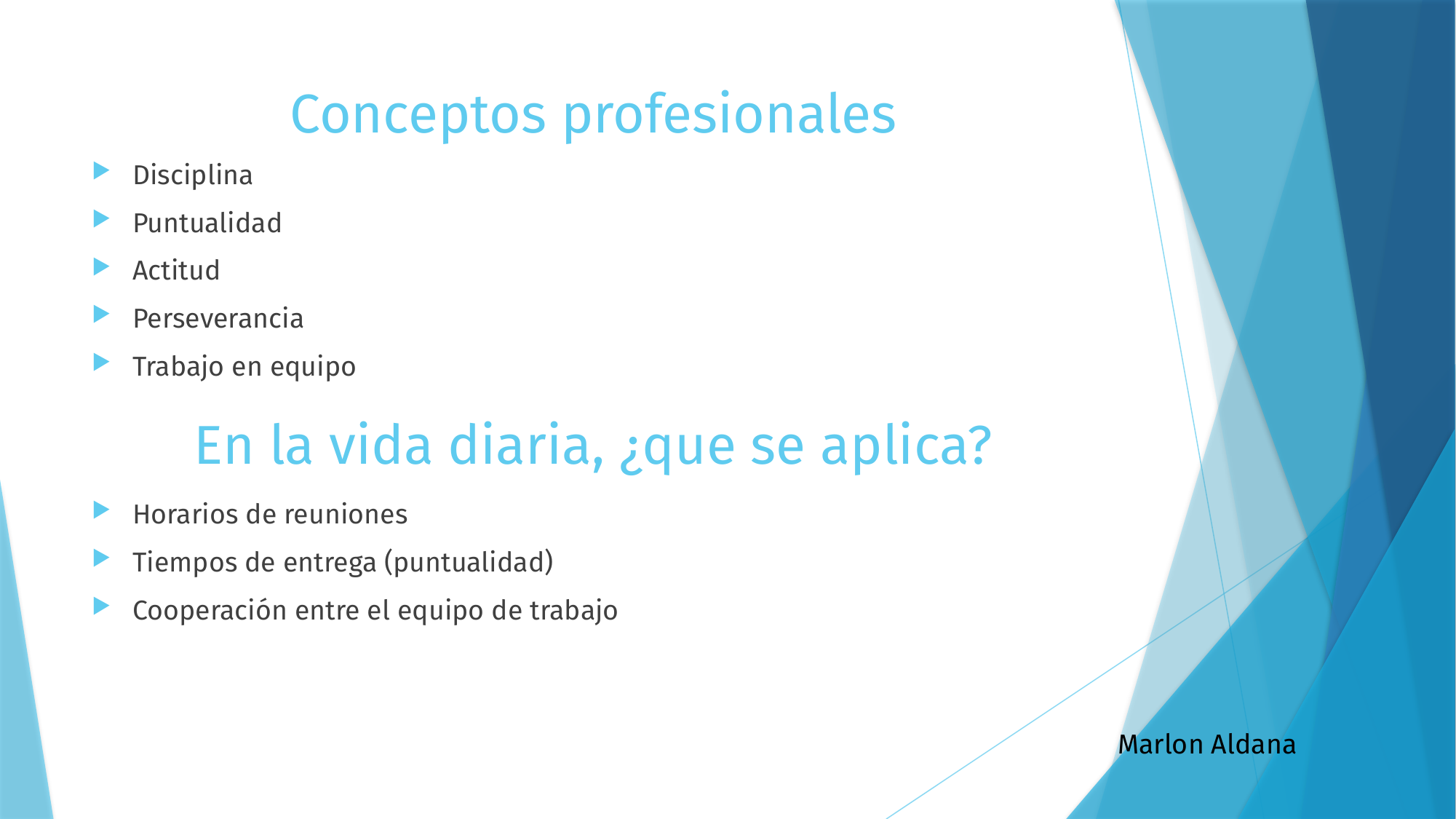

# Conceptos profesionales
Disciplina
Puntualidad
Actitud
Perseverancia
Trabajo en equipo
En la vida diaria, ¿que se aplica?
Horarios de reuniones
Tiempos de entrega (puntualidad)
Cooperación entre el equipo de trabajo
Marlon Aldana